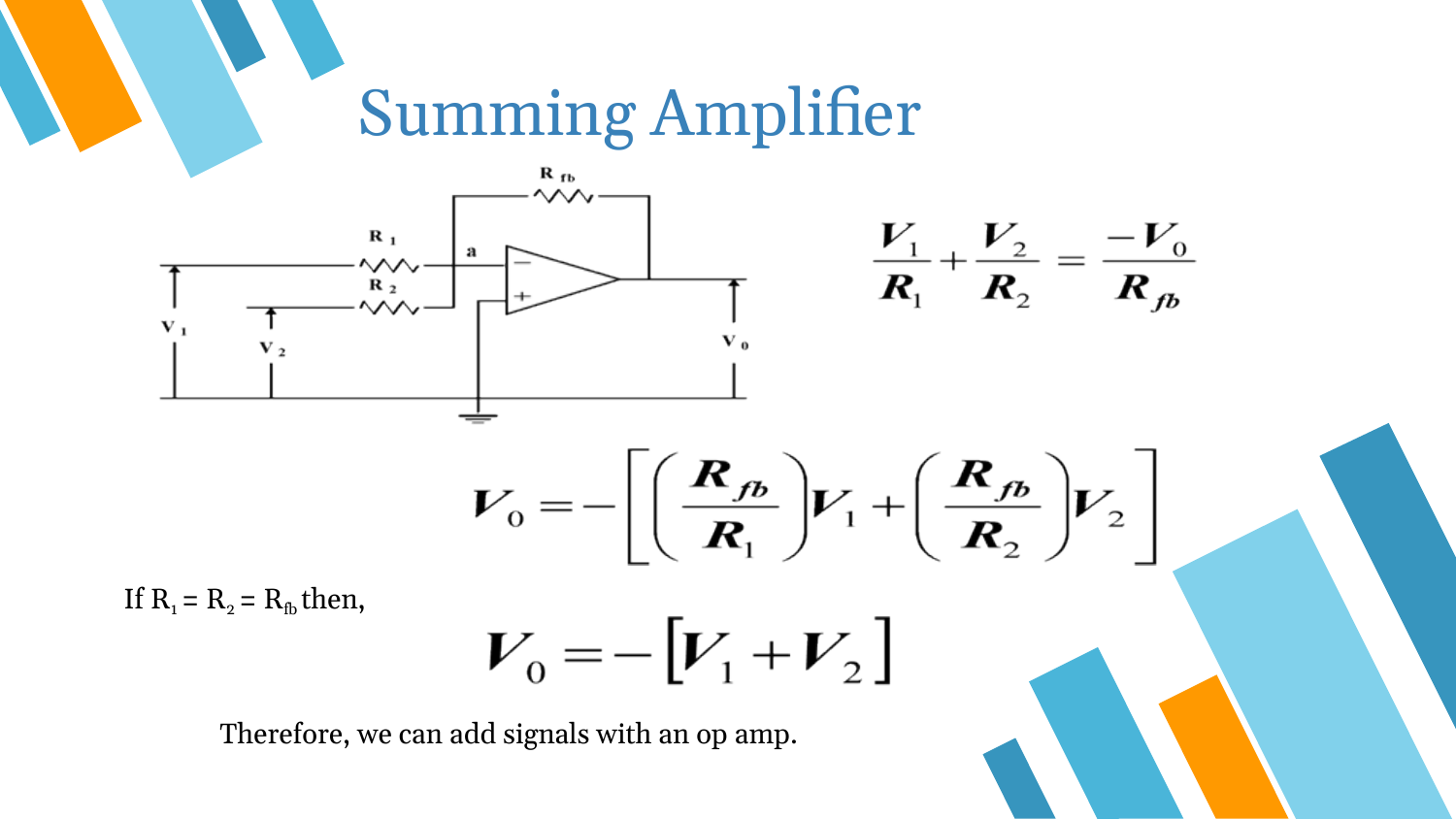

# Summing Amplifier

If R1 = R2 = Rfb then,

Therefore, we can add signals with an op amp.